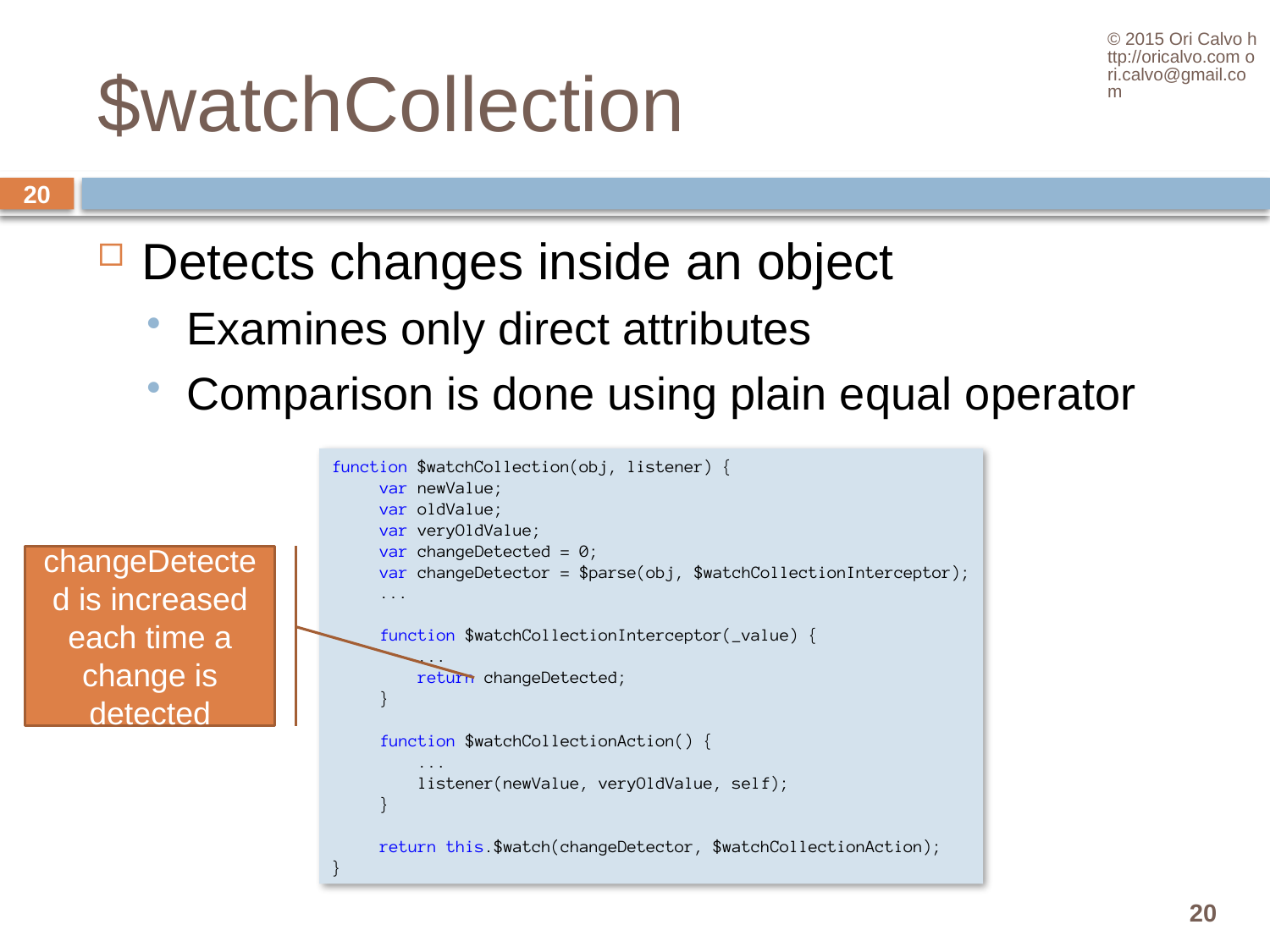

© 2015 Ori Calvo http://oricalvo.com ori.calvo@gmail.com
# $watchCollection
20
Detects changes inside an object
Examines only direct attributes
Comparison is done using plain equal operator

function $watchCollection(obj, listener) {
     var newValue;
     var oldValue;
     var veryOldValue;
     var changeDetected = 0;
     var changeDetector = $parse(obj, $watchCollectionInterceptor);
     ...

     function $watchCollectionInterceptor(_value) {
         ...
         return changeDetected;
     }

     function $watchCollectionAction() {
         ...
         listener(newValue, veryOldValue, self);
     }

     return this.$watch(changeDetector, $watchCollectionAction);
}
changeDetected is increased each time a change is detected